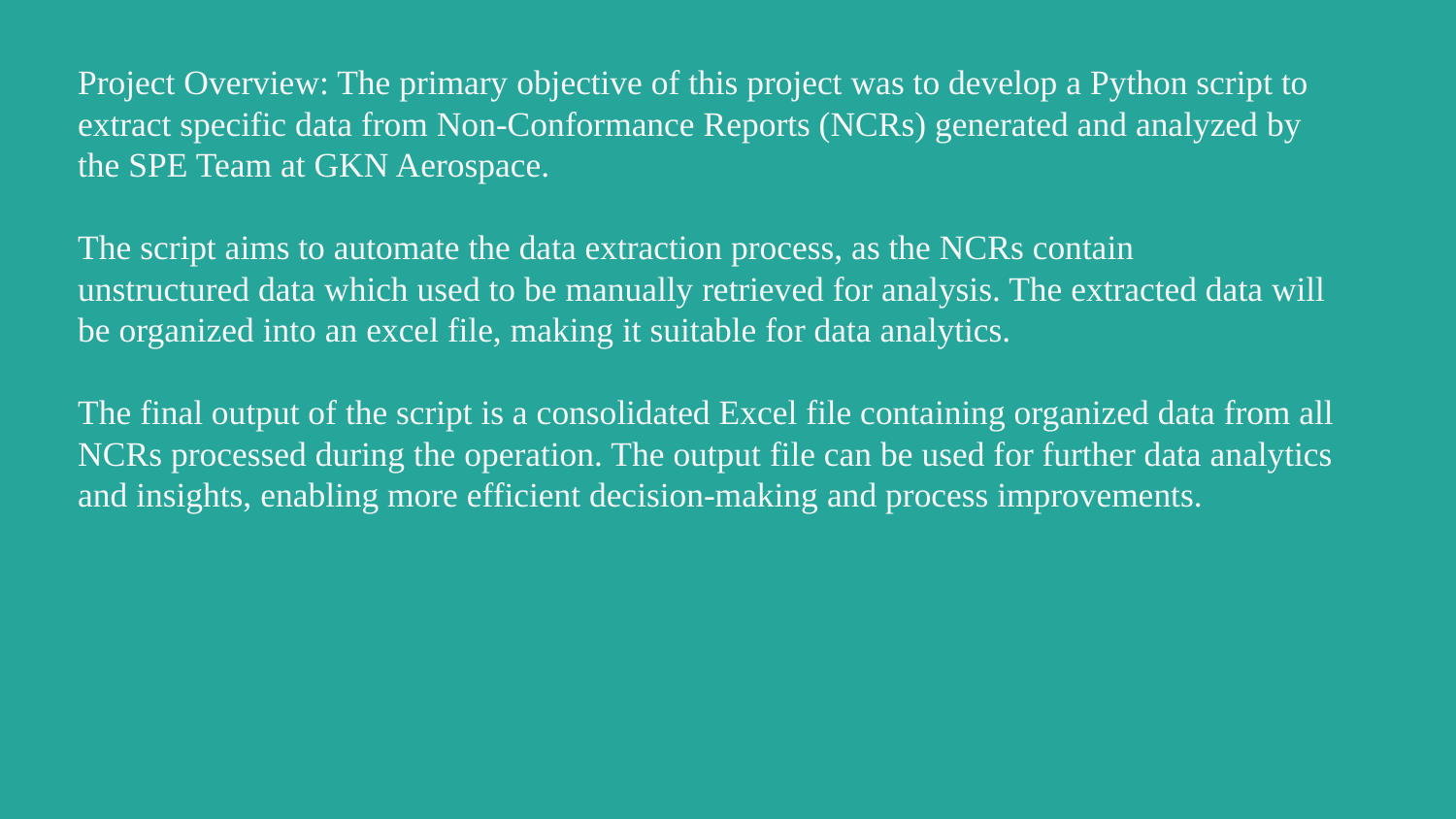

Project Overview: The primary objective of this project was to develop a Python script to extract specific data from Non-Conformance Reports (NCRs) generated and analyzed by the SPE Team at GKN Aerospace.

The script aims to automate the data extraction process, as the NCRs contain
unstructured data which used to be manually retrieved for analysis. The extracted data will be organized into an excel file, making it suitable for data analytics.

The final output of the script is a consolidated Excel file containing organized data from all
NCRs processed during the operation. The output file can be used for further data analytics and insights, enabling more efficient decision-making and process improvements.